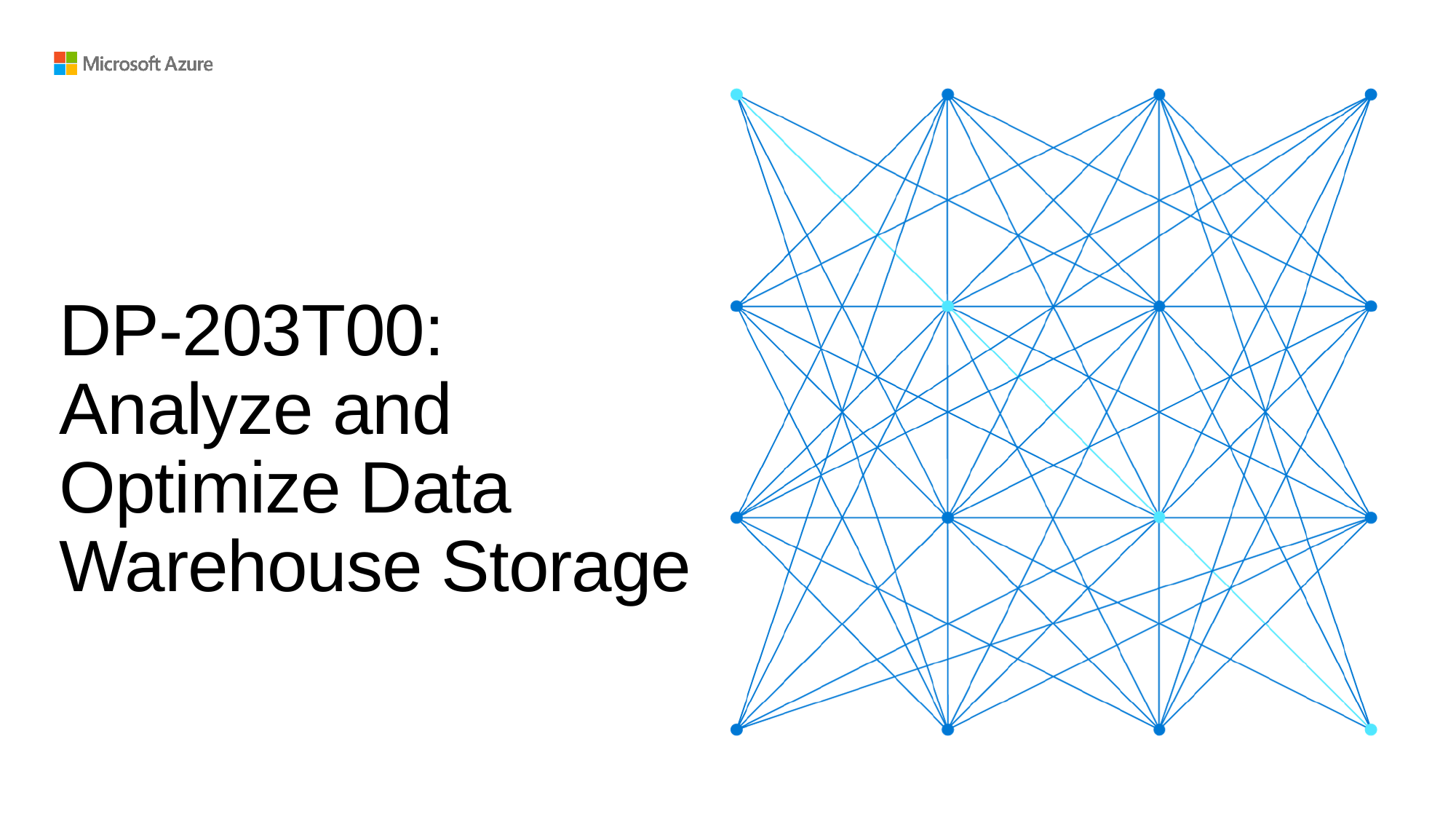

# DP-203T00: Analyze and Optimize Data Warehouse Storage